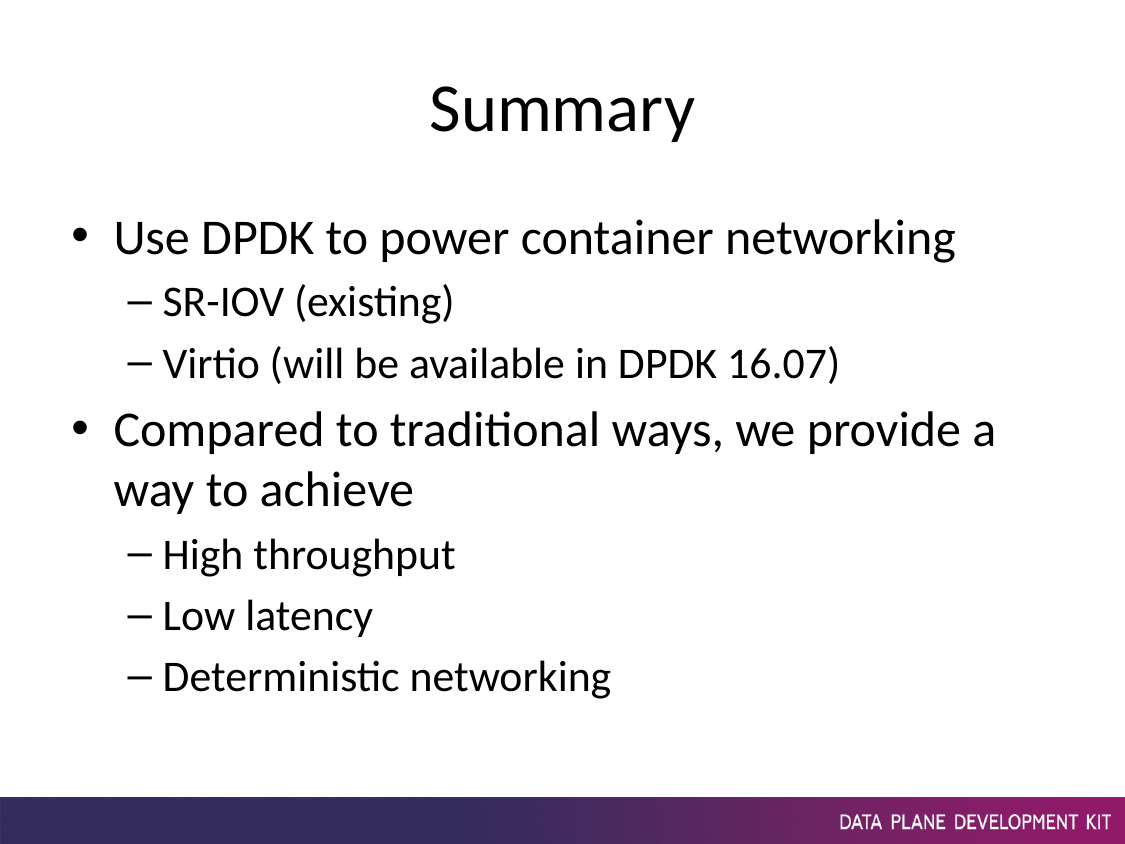

# Summary
Use DPDK to power container networking
SR-IOV (existing)
Virtio (will be available in DPDK 16.07)
Compared to traditional ways, we provide a way to achieve
High throughput
Low latency
Deterministic networking